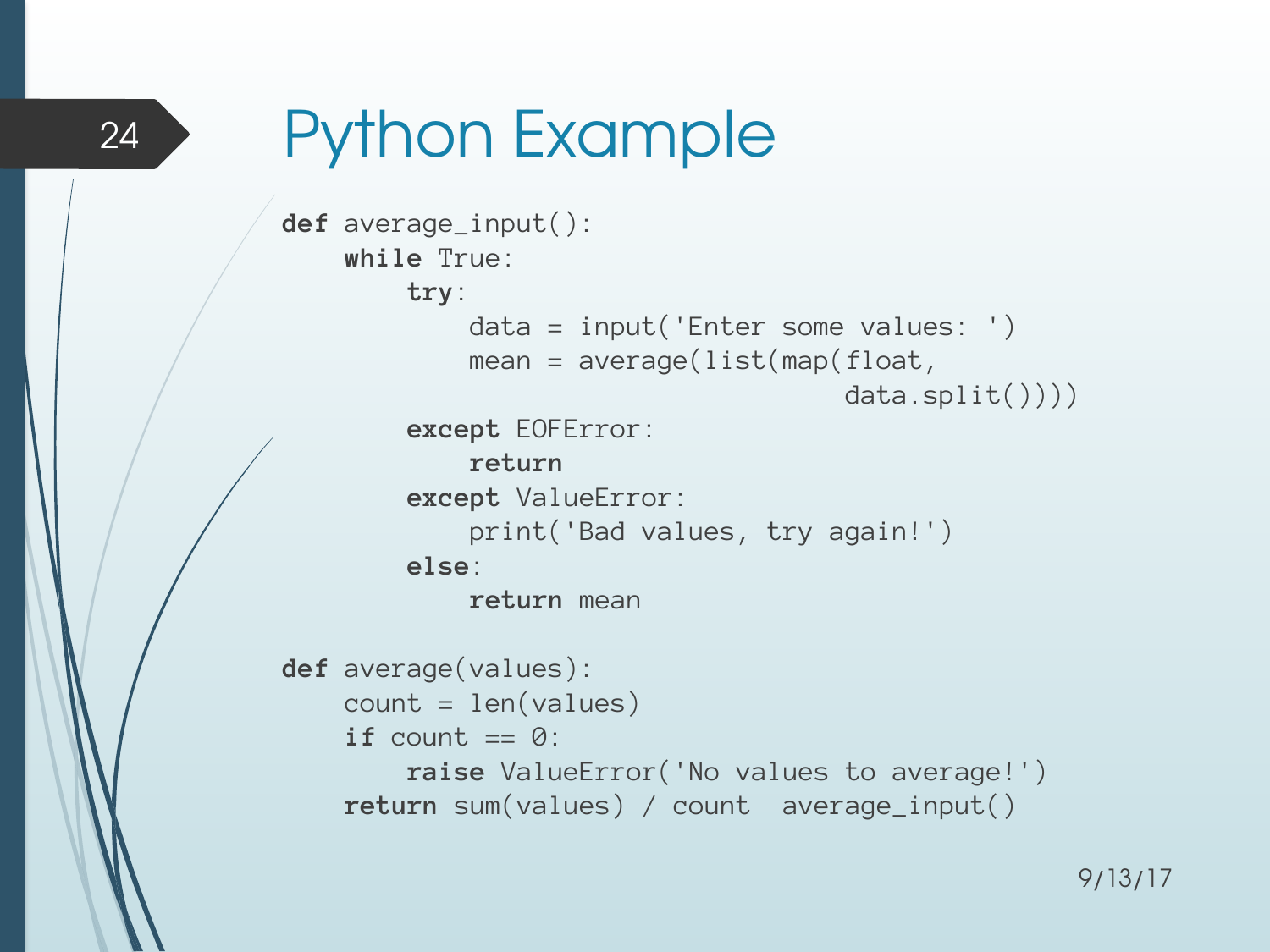

# Python Example
24
def average_input():
    while True:
        try:
            data = input('Enter some values: ')
            mean = average(list(map(float,
                                    data.split())))
        except EOFError:
            return
        except ValueError:
            print('Bad values, try again!')
        else:
            return mean
def average(values):
    count = len(values)
    if count == 0:
        raise ValueError('No values to average!')
    return sum(values) / count  average_input()
9/13/17